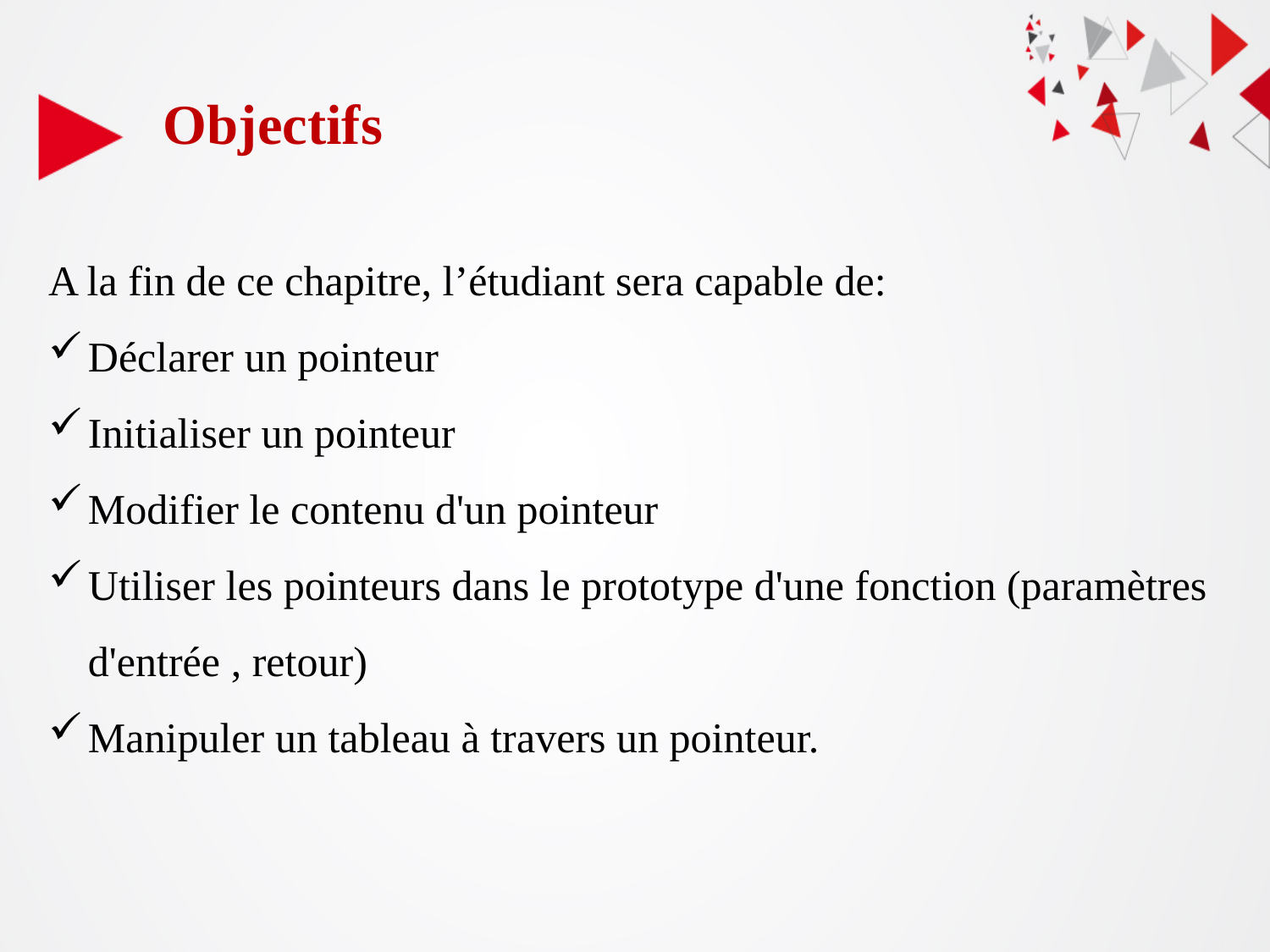

#
Objectifs
A la fin de ce chapitre, l’étudiant sera capable de:
Déclarer un pointeur
Initialiser un pointeur
Modifier le contenu d'un pointeur
Utiliser les pointeurs dans le prototype d'une fonction (paramètres d'entrée , retour)
Manipuler un tableau à travers un pointeur.

2